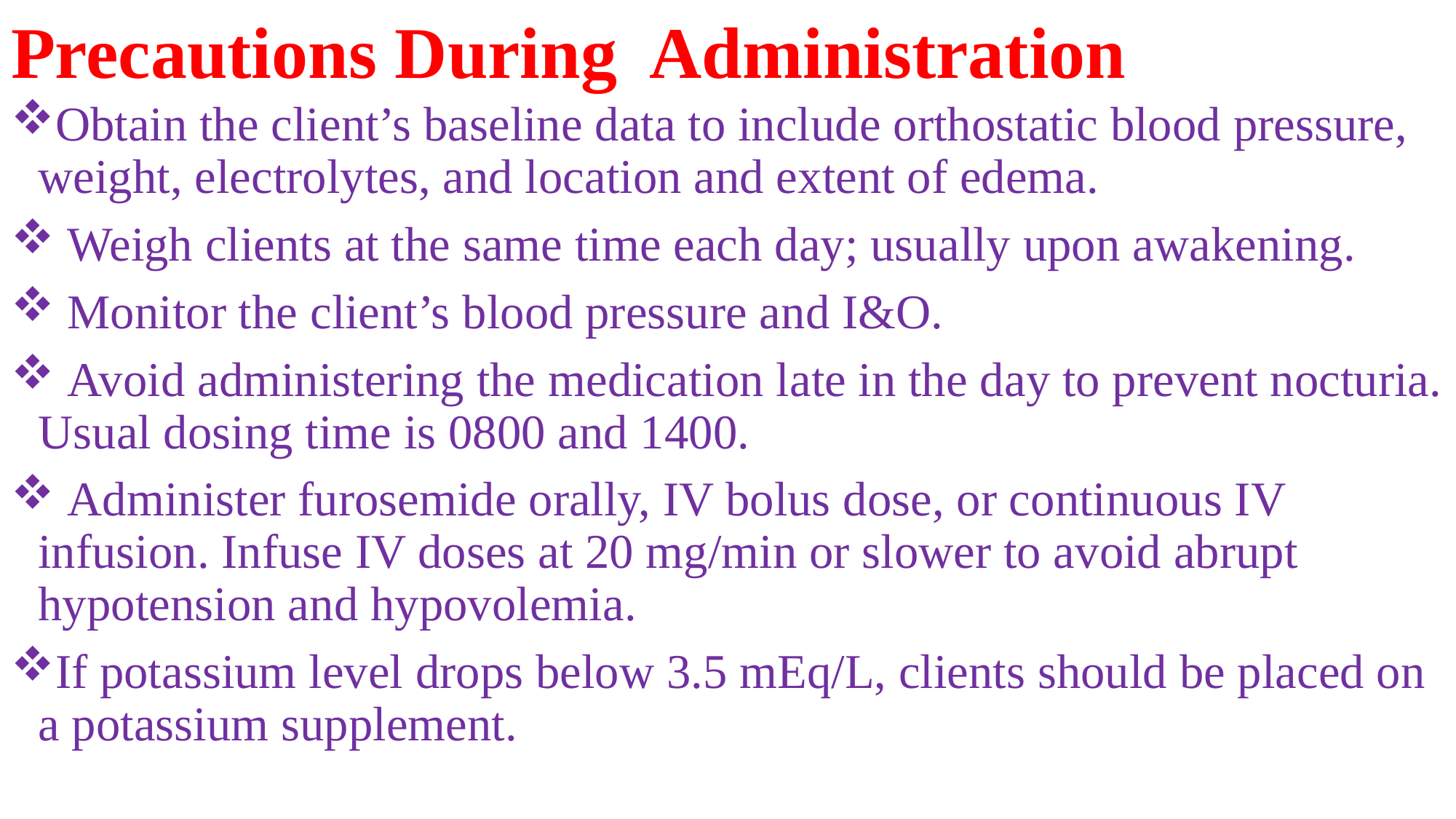

# Precautions During  Administration
Obtain the client’s baseline data to include orthostatic blood pressure, weight, electrolytes, and location and extent of edema.
 Weigh clients at the same time each day; usually upon awakening.
 Monitor the client’s blood pressure and I&O.
 Avoid administering the medication late in the day to prevent nocturia. Usual dosing time is 0800 and 1400.
 Administer furosemide orally, IV bolus dose, or continuous IV infusion. Infuse IV doses at 20 mg/min or slower to avoid abrupt hypotension and hypovolemia.
If potassium level drops below 3.5 mEq/L, clients should be placed on a potassium supplement.